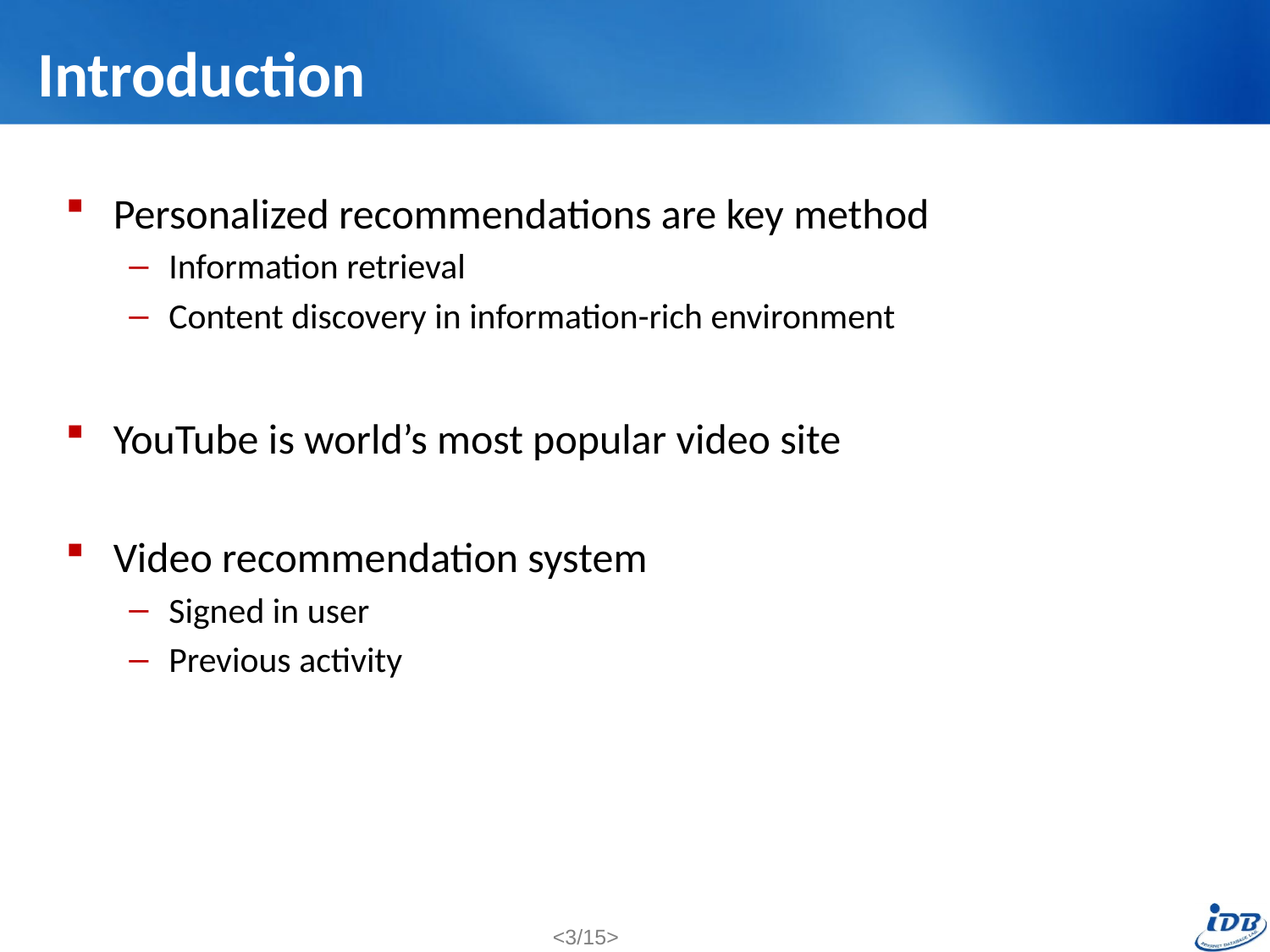

# Introduction
Personalized recommendations are key method
Information retrieval
Content discovery in information-rich environment

YouTube is world’s most popular video site

Video recommendation system
Signed in user
Previous activity